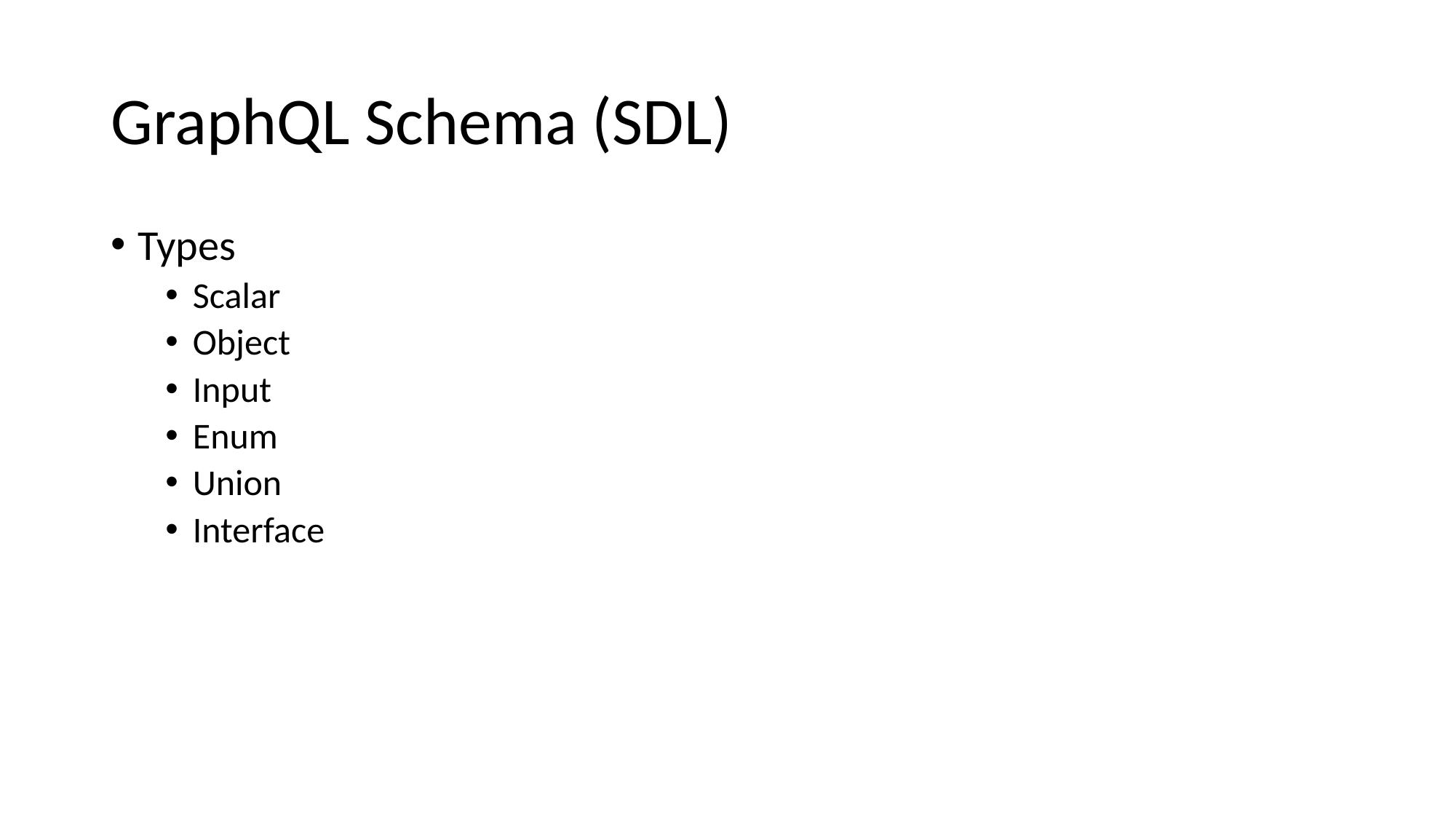

# GraphQL Schema (SDL)
Types
Scalar
Object
Input
Enum
Union
Interface